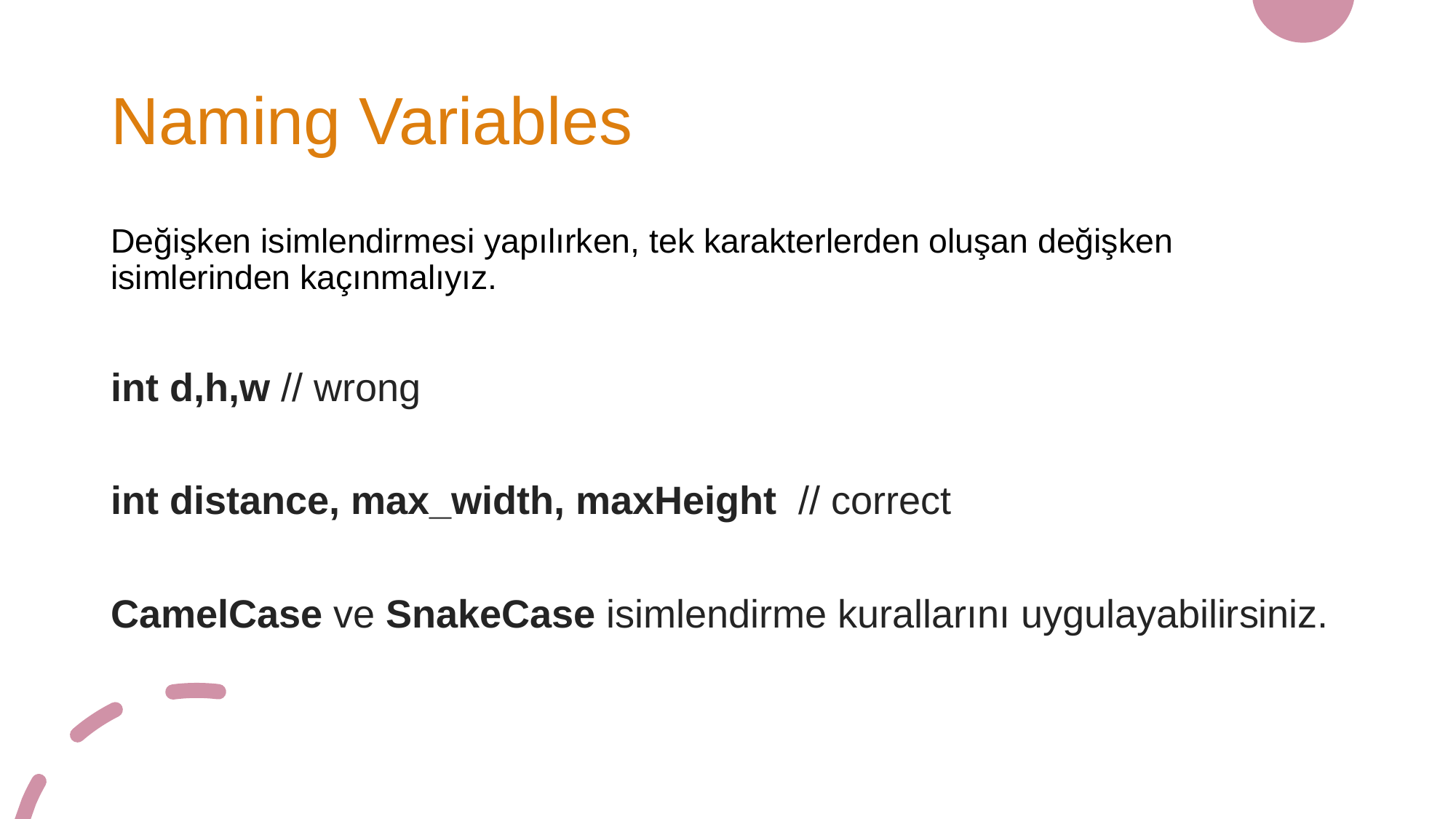

# Naming Variables
Değişken isimlendirmesi yapılırken, tek karakterlerden oluşan değişken isimlerinden kaçınmalıyız.

int d,h,w // wrong

int distance, max_width, maxHeight  // correct

CamelCase ve SnakeCase isimlendirme kurallarını uygulayabilirsiniz.